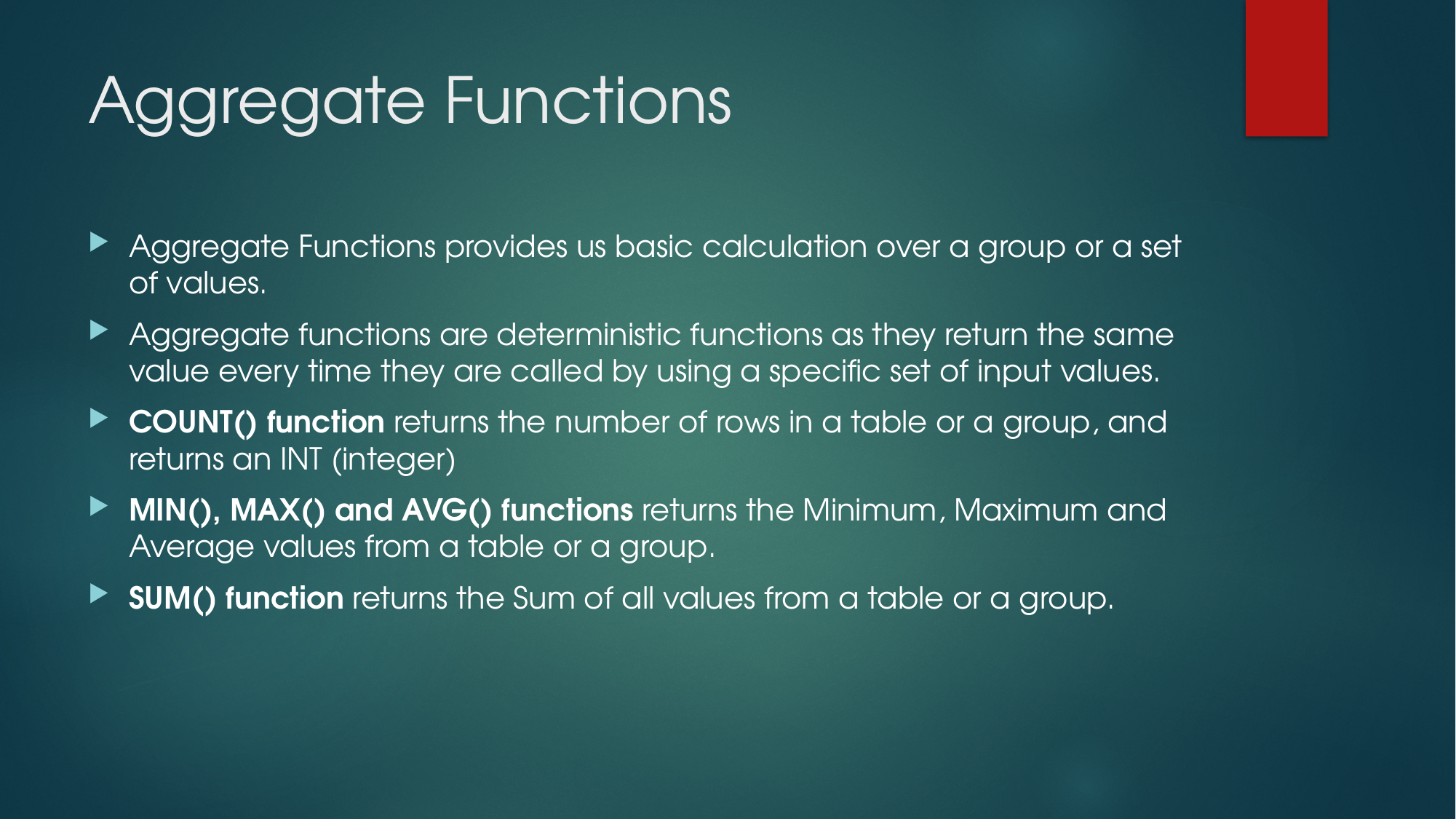

# Aggregate Functions
Aggregate Functions provides us basic calculation over a group or a set of values.
Aggregate functions are deterministic functions as they return the same value every time they are called by using a specific set of input values.
COUNT() function returns the number of rows in a table or a group, and returns an INT (integer)
MIN(), MAX() and AVG() functions returns the Minimum, Maximum and Average values from a table or a group.
SUM() function returns the Sum of all values from a table or a group.